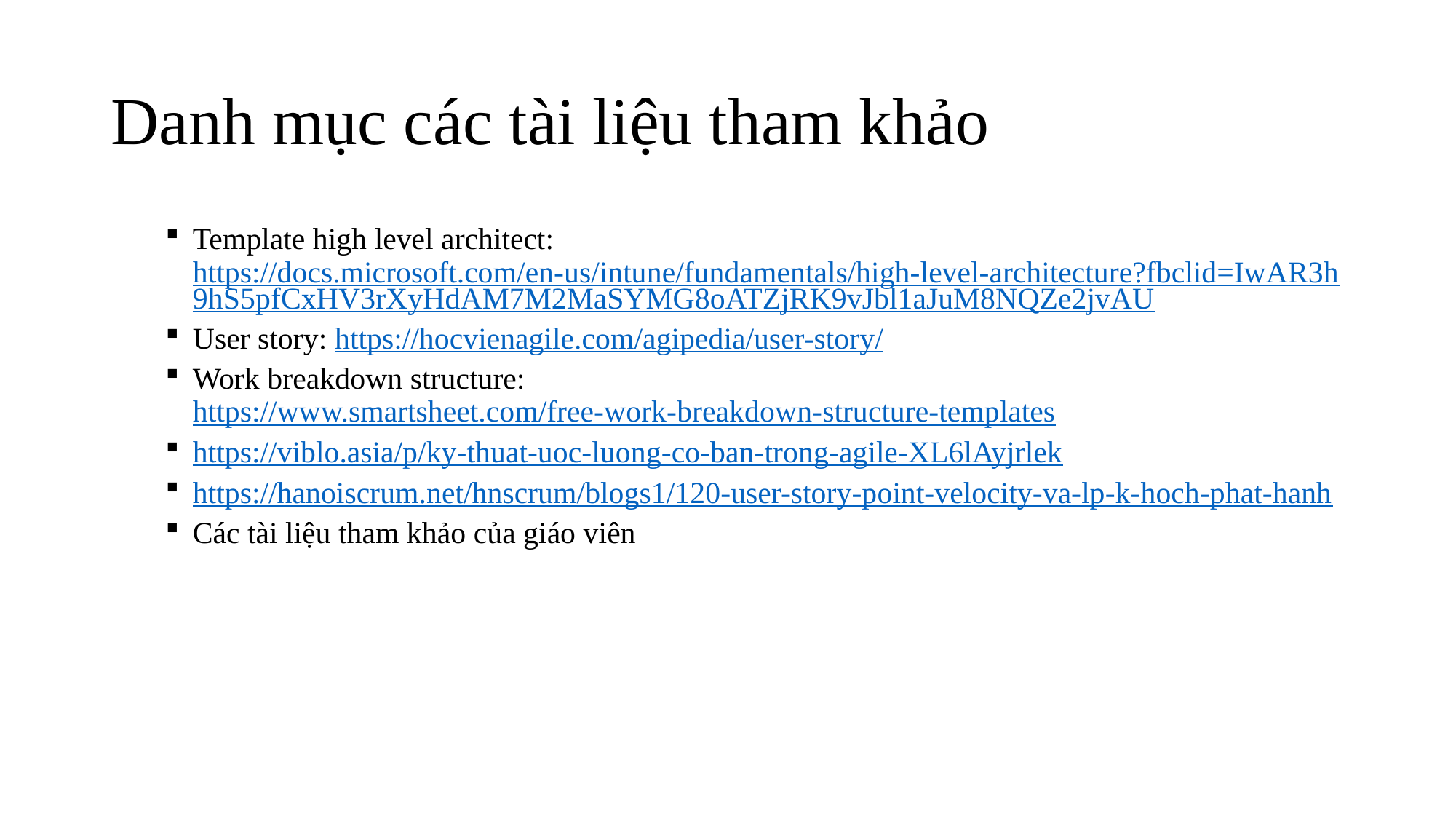

# Danh mục các tài liệu tham khảo
Template high level architect: https://docs.microsoft.com/en-us/intune/fundamentals/high-level-architecture?fbclid=IwAR3h9hS5pfCxHV3rXyHdAM7M2MaSYMG8oATZjRK9vJbl1aJuM8NQZe2jvAU
User story: https://hocvienagile.com/agipedia/user-story/
Work breakdown structure: https://www.smartsheet.com/free-work-breakdown-structure-templates
https://viblo.asia/p/ky-thuat-uoc-luong-co-ban-trong-agile-XL6lAyjrlek
https://hanoiscrum.net/hnscrum/blogs1/120-user-story-point-velocity-va-lp-k-hoch-phat-hanh
Các tài liệu tham khảo của giáo viên